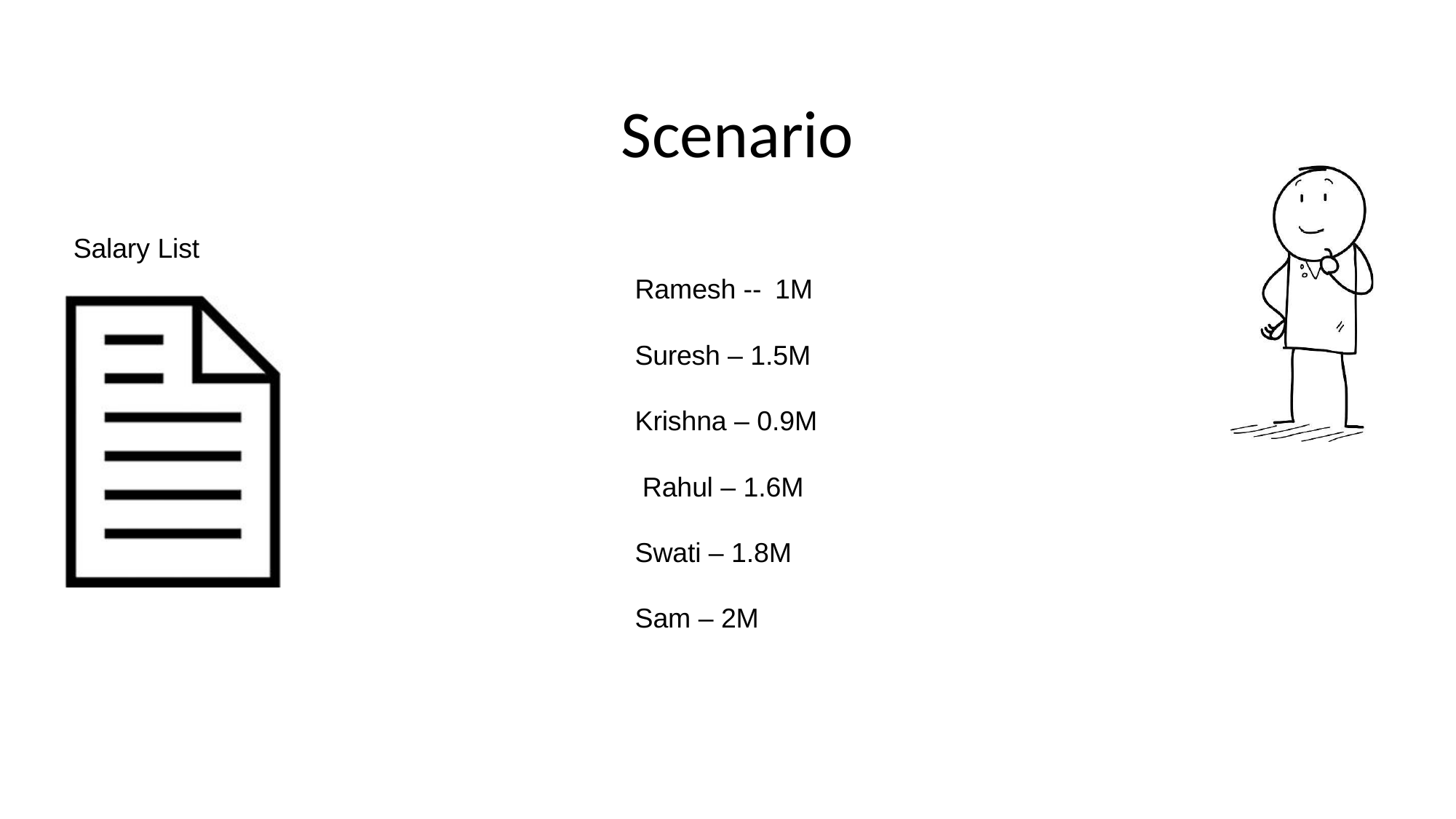

# Scenario

Salary List
Ramesh -- 1M
Suresh – 1.5M  Krishna – 0.9M  Rahul – 1.6M  Swati – 1.8M  Sam – 2M